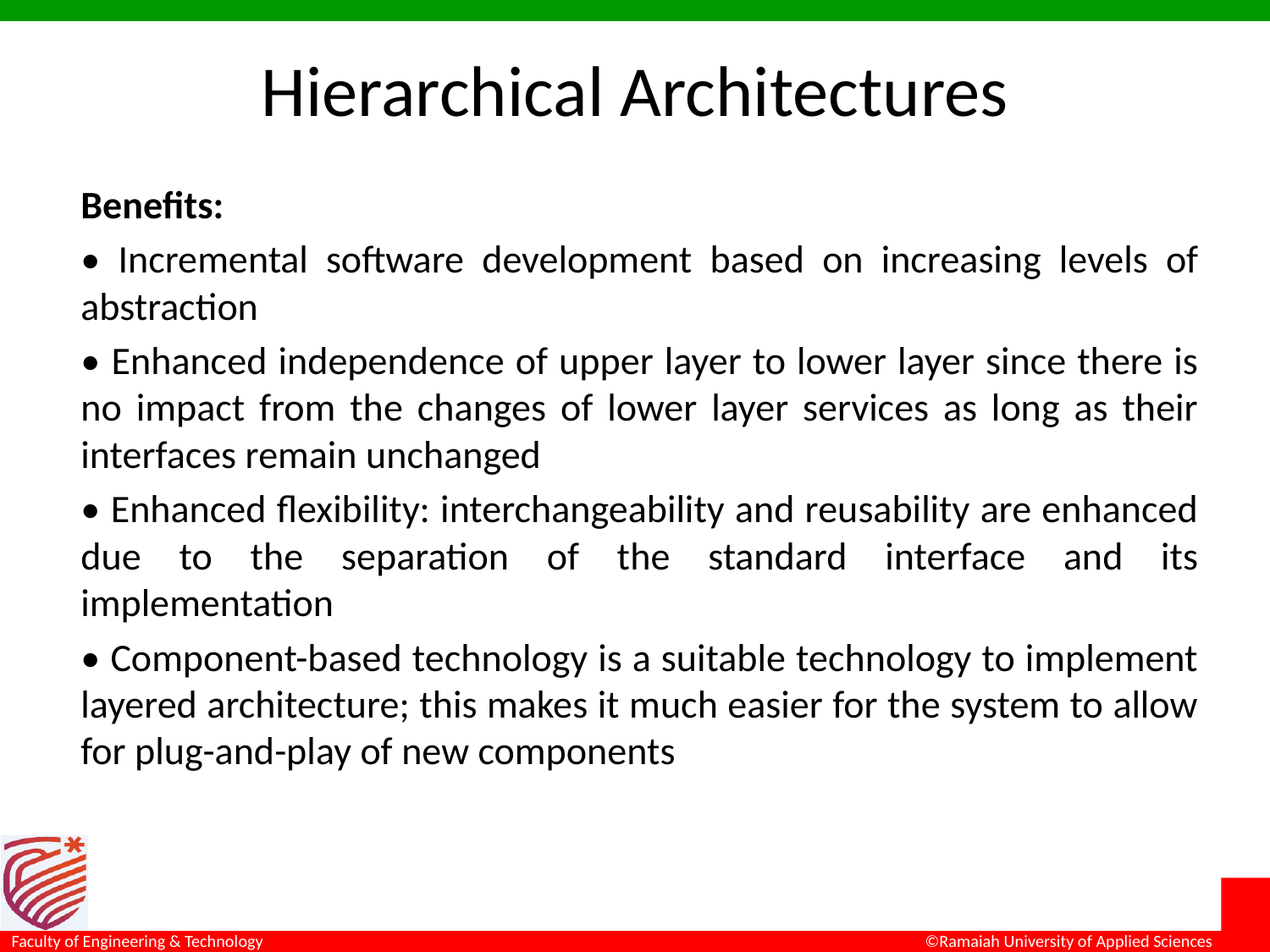

# Hierarchical Architectures
Benefits:
• Incremental software development based on increasing levels of abstraction
• Enhanced independence of upper layer to lower layer since there is no impact from the changes of lower layer services as long as their interfaces remain unchanged
• Enhanced flexibility: interchangeability and reusability are enhanced due to the separation of the standard interface and its implementation
• Component-based technology is a suitable technology to implement layered architecture; this makes it much easier for the system to allow for plug-and-play of new components